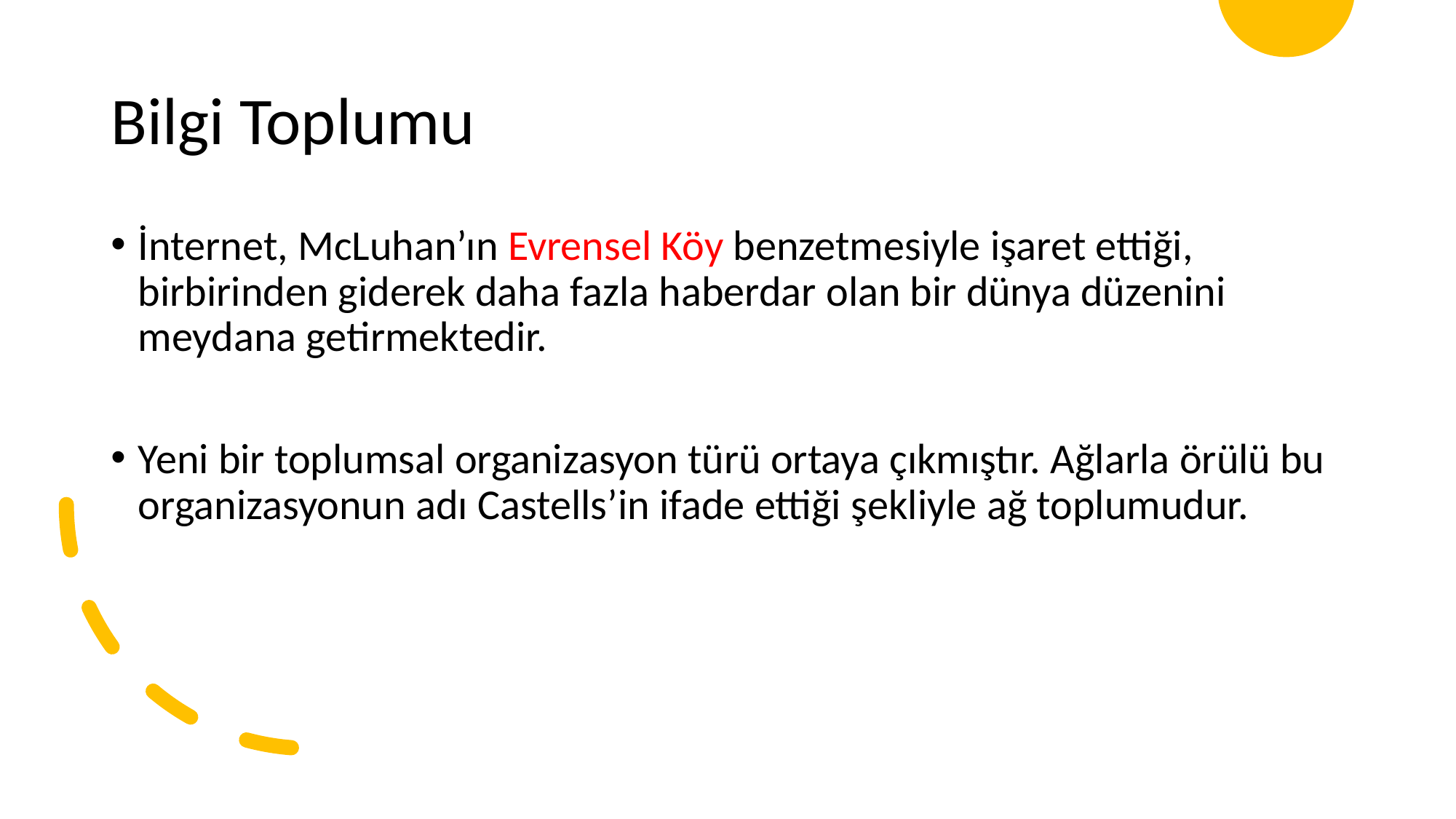

# Bilgi Toplumu
İnternet, McLuhan’ın Evrensel Köy benzetmesiyle işaret ettiği, birbirinden giderek daha fazla haberdar olan bir dünya düzenini meydana getirmektedir.

Yeni bir toplumsal organizasyon türü ortaya çıkmıştır. Ağlarla örülü bu organizasyonun adı Castells’in ifade ettiği şekliyle ağ toplumudur.